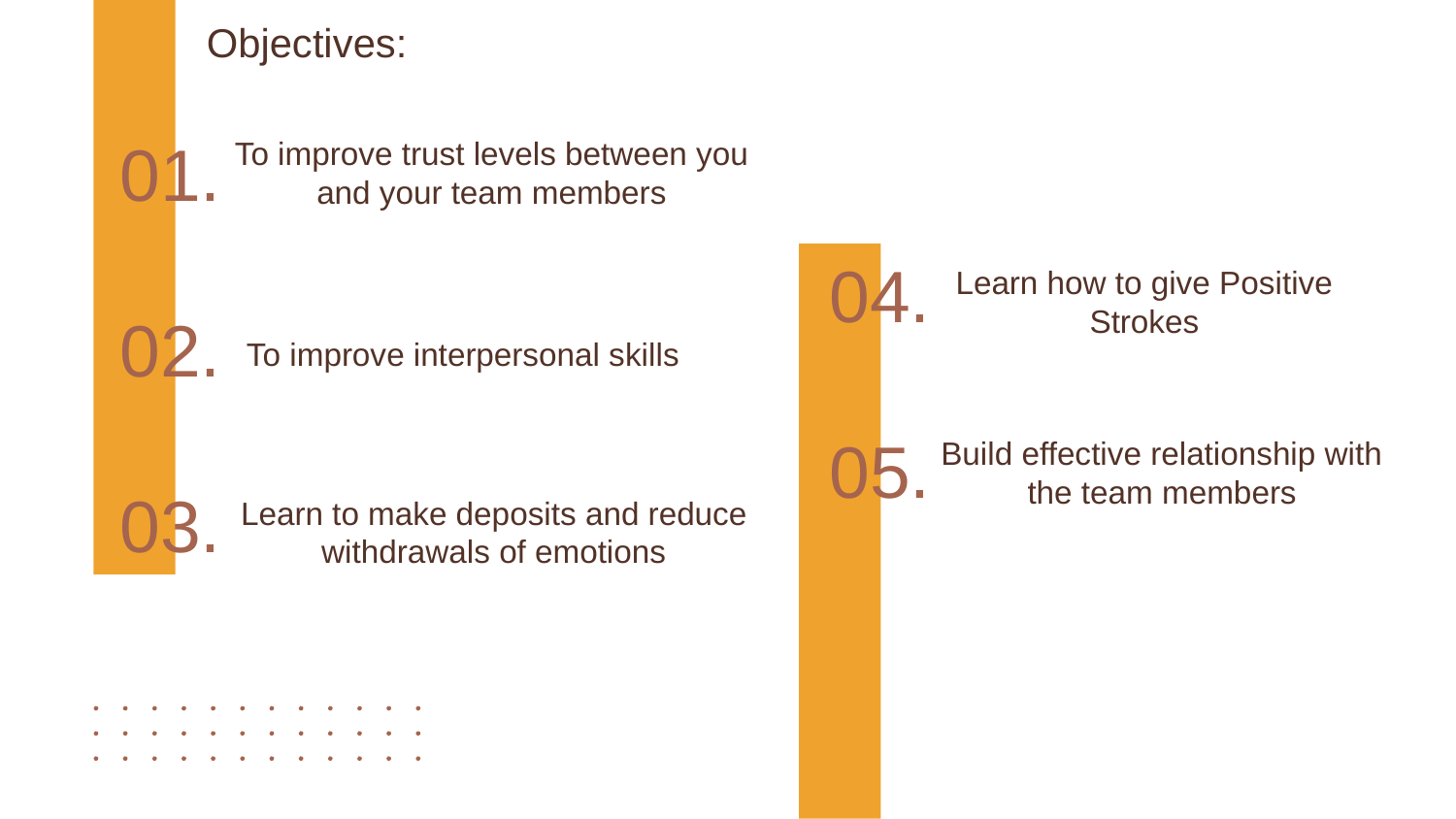

Objectives:
# 01.
To improve trust levels between you and your team members

04.
Learn how to give Positive Strokes
02.
To improve interpersonal skills
05.
Build effective relationship with the team members
03.
Learn to make deposits and reduce withdrawals of emotions